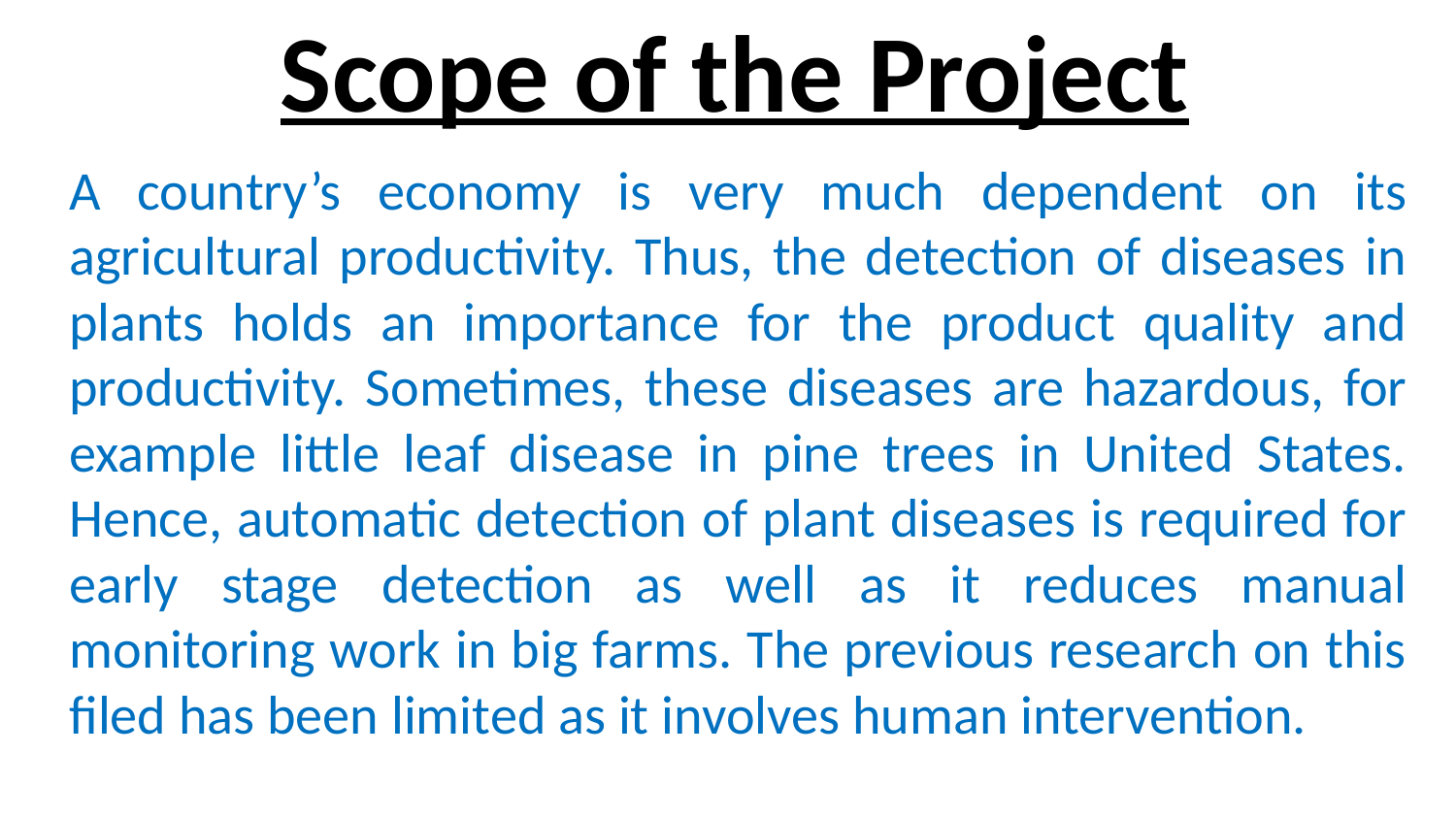

# Scope of the Project
	A country’s economy is very much dependent on its agricultural productivity. Thus, the detection of diseases in plants holds an importance for the product quality and productivity. Sometimes, these diseases are hazardous, for example little leaf disease in pine trees in United States. Hence, automatic detection of plant diseases is required for early stage detection as well as it reduces manual monitoring work in big farms. The previous research on this filed has been limited as it involves human intervention.